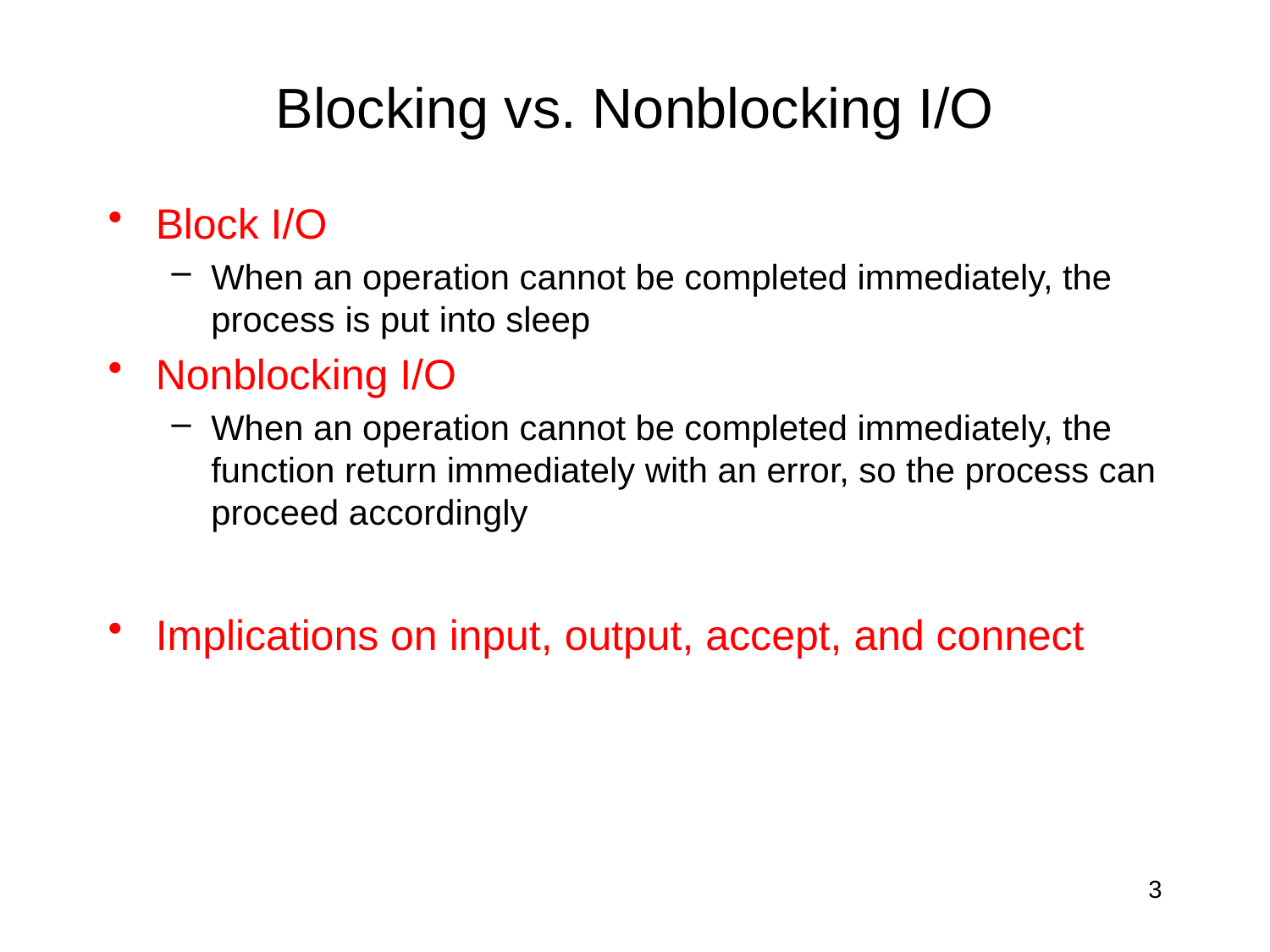

# Blocking vs. Nonblocking I/O
Block I/O
When an operation cannot be completed immediately, the process is put into sleep
Nonblocking I/O
When an operation cannot be completed immediately, the function return immediately with an error, so the process can proceed accordingly

Implications on input, output, accept, and connect
3